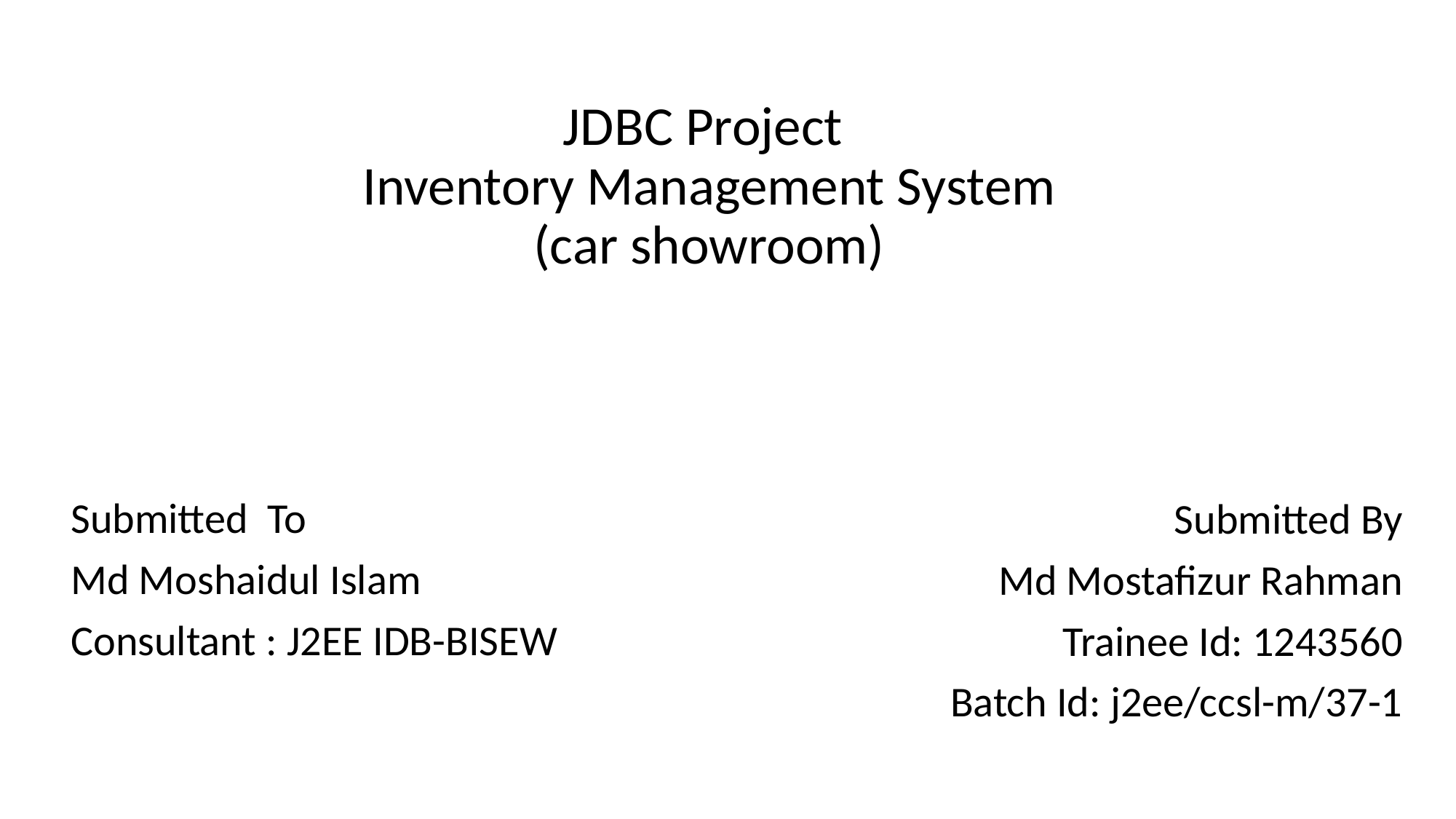

# JDBC Project Inventory Management System (car showroom)
Submitted  To
Md Moshaidul Islam
Consultant : J2EE IDB-BISEW
Submitted By
Md Mostafizur Rahman
Trainee Id: 1243560
Batch Id: j2ee/ccsl-m/37-1